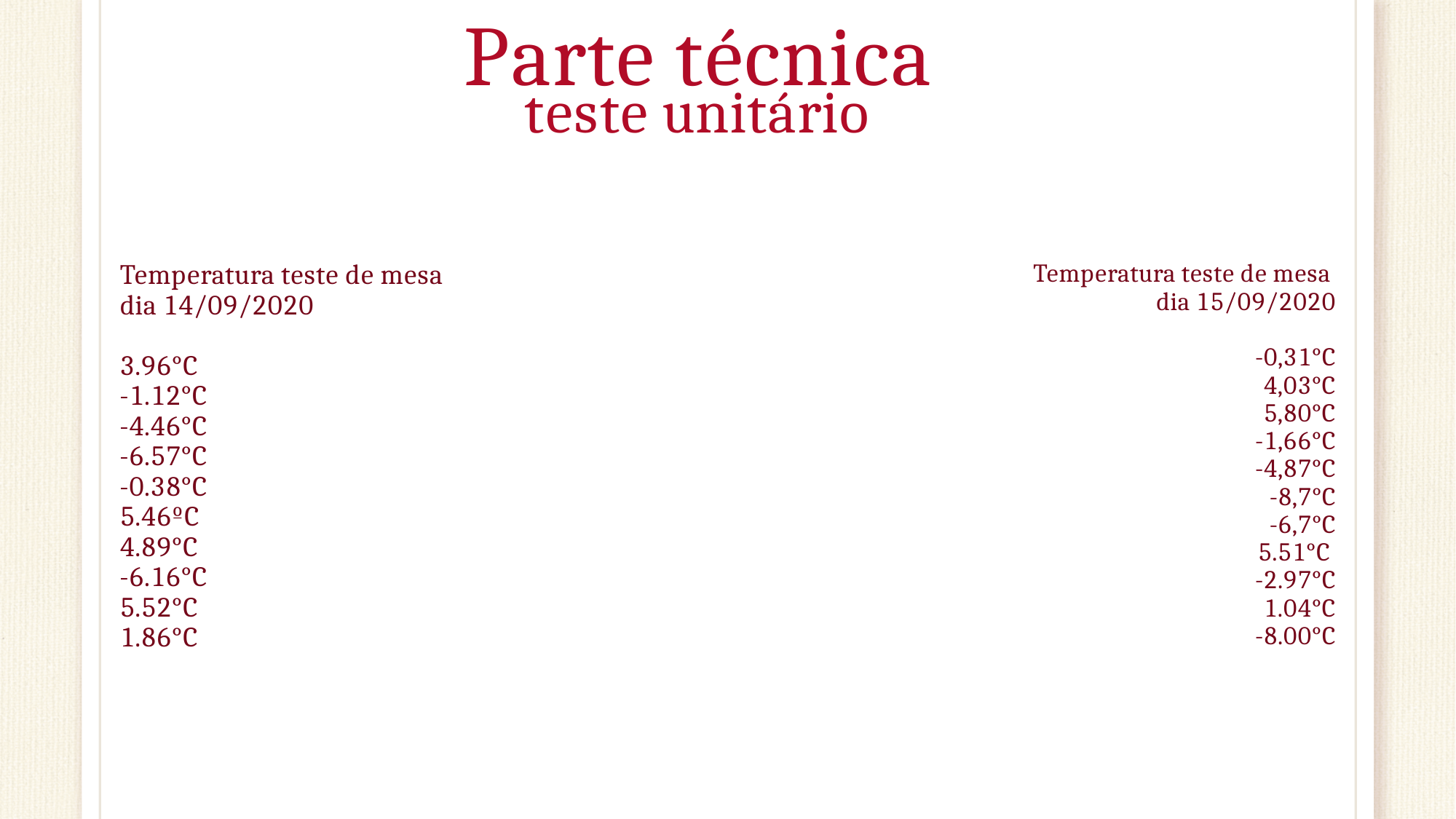

# Parte técnica teste unitário
Temperatura teste de mesa
dia 14/09/2020

3.96°C
-1.12°C
-4.46°C
-6.57°C
-0.38°C
5.46ºC
4.89°C
-6.16°C
5.52°C
1.86°C

Temperatura teste de mesa
dia 15/09/2020

-0,31°C
4,03°C
5,80°C
-1,66°C
-4,87°C
-8,7°C
-6,7°C
5.51°C
-2.97°C
1.04°C
-8.00°C